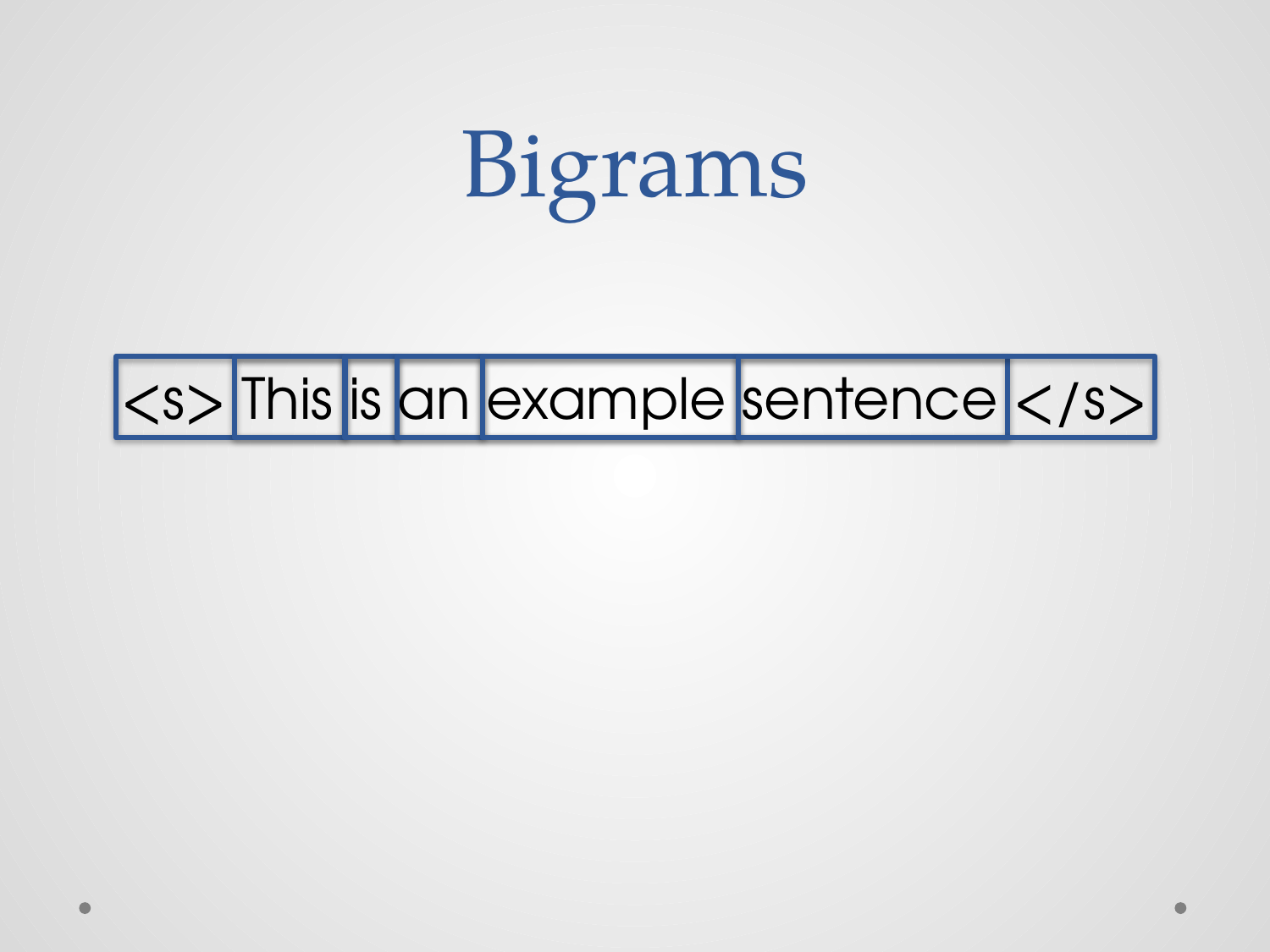

# Bigrams
<s> This is an example sentence </s>